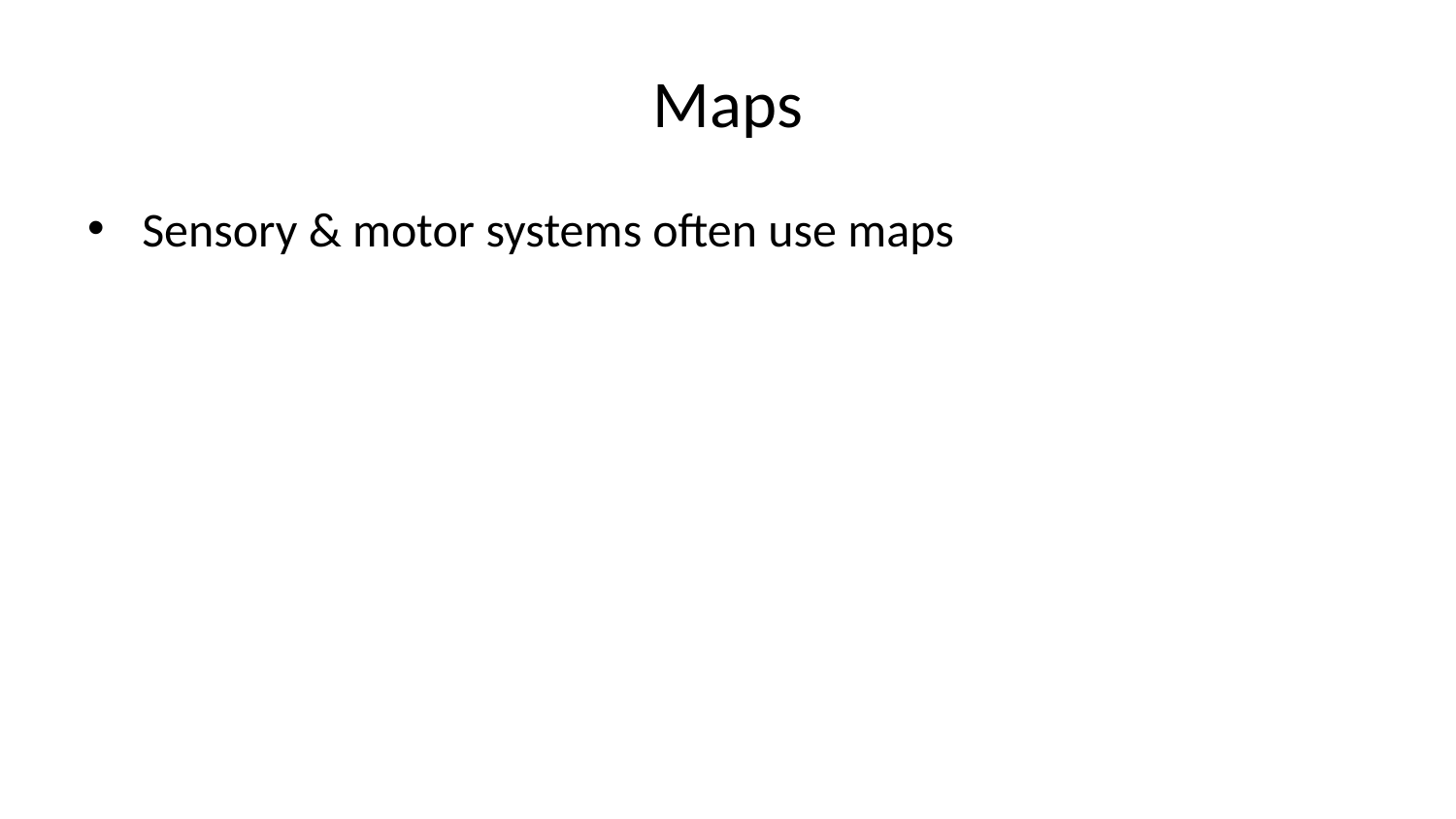

# Maps
Sensory & motor systems often use maps